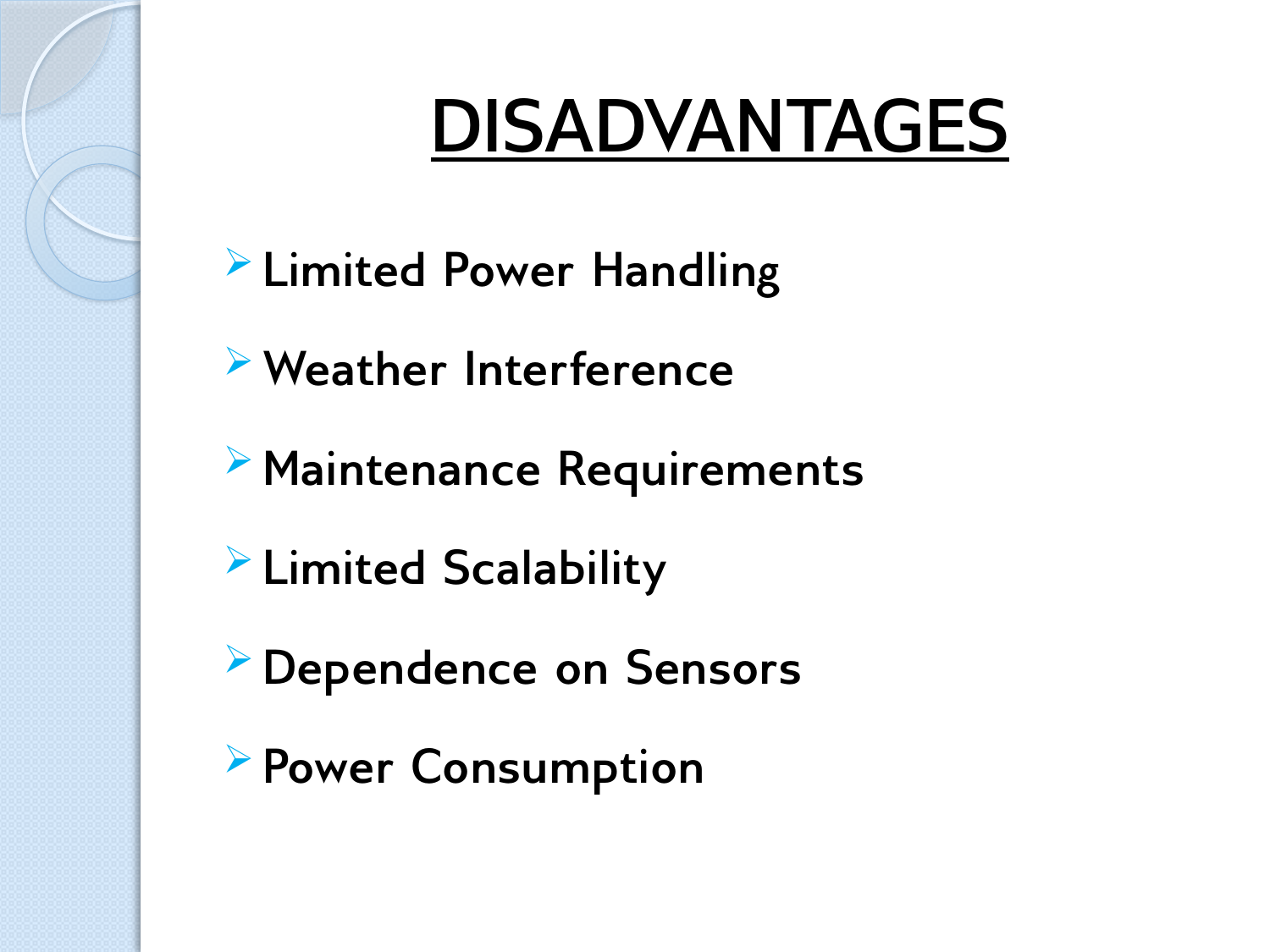

# DISADVANTAGES
Limited Power Handling
Weather Interference
Maintenance Requirements
Limited Scalability
Dependence on Sensors
Power Consumption